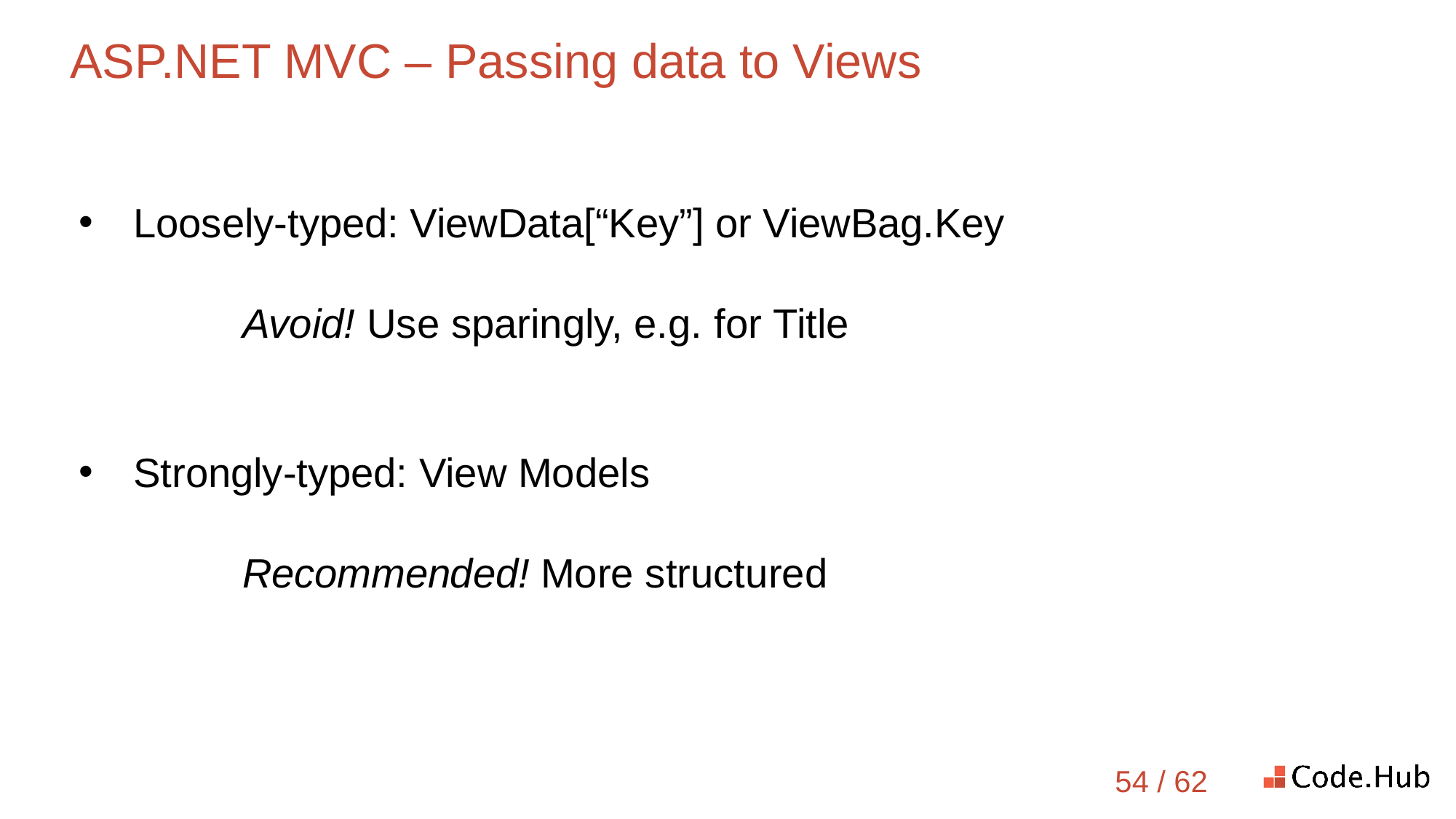

# ASP.NET MVC – Passing data to Views
Loosely-typed: ViewData[“Key”] or ViewBag.Key

Avoid! Use sparingly, e.g. for Title

Strongly-typed: View Models

Recommended! More structured
54 / 62